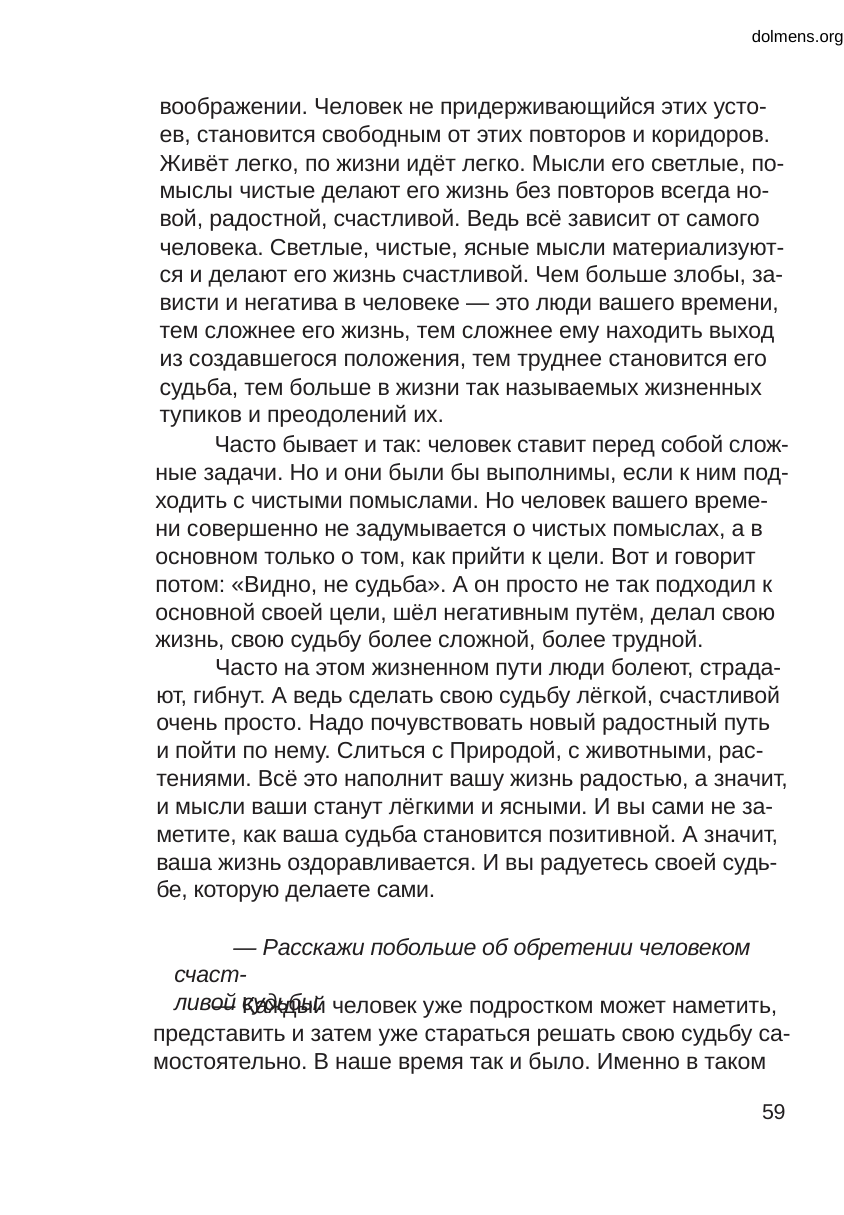

dolmens.org

воображении. Человек не придерживающийся этих усто-
ев, становится свободным от этих повторов и коридоров.
Живёт легко, по жизни идёт легко. Мысли его светлые, по-
мыслы чистые делают его жизнь без повторов всегда но-
вой, радостной, счастливой. Ведь всё зависит от самого
человека. Светлые, чистые, ясные мысли материализуют-
ся и делают его жизнь счастливой. Чем больше злобы, за-
висти и негатива в человеке — это люди вашего времени,
тем сложнее его жизнь, тем сложнее ему находить выход
из создавшегося положения, тем труднее становится его
судьба, тем больше в жизни так называемых жизненных
тупиков и преодолений их.

Часто бывает и так: человек ставит перед собой слож-
ные задачи. Но и они были бы выполнимы, если к ним под-
ходить с чистыми помыслами. Но человек вашего време-
ни совершенно не задумывается о чистых помыслах, а в
основном только о том, как прийти к цели. Вот и говорит
потом: «Видно, не судьба». А он просто не так подходил к
основной своей цели, шёл негативным путём, делал свою
жизнь, свою судьбу более сложной, более трудной.

Часто на этом жизненном пути люди болеют, страда-
ют, гибнут. А ведь сделать свою судьбу лёгкой, счастливой
очень просто. Надо почувствовать новый радостный путь
и пойти по нему. Слиться с Природой, с животными, рас-
тениями. Всё это наполнит вашу жизнь радостью, а значит,
и мысли ваши станут лёгкими и ясными. И вы сами не за-
метите, как ваша судьба становится позитивной. А значит,
ваша жизнь оздоравливается. И вы радуетесь своей судь-
бе, которую делаете сами.

— Расскажи побольше об обретении человеком счаст-
ливой судьбы.

— Каждый человек уже подростком может наметить,
представить и затем уже стараться решать свою судьбу са-
мостоятельно. В наше время так и было. Именно в таком

59